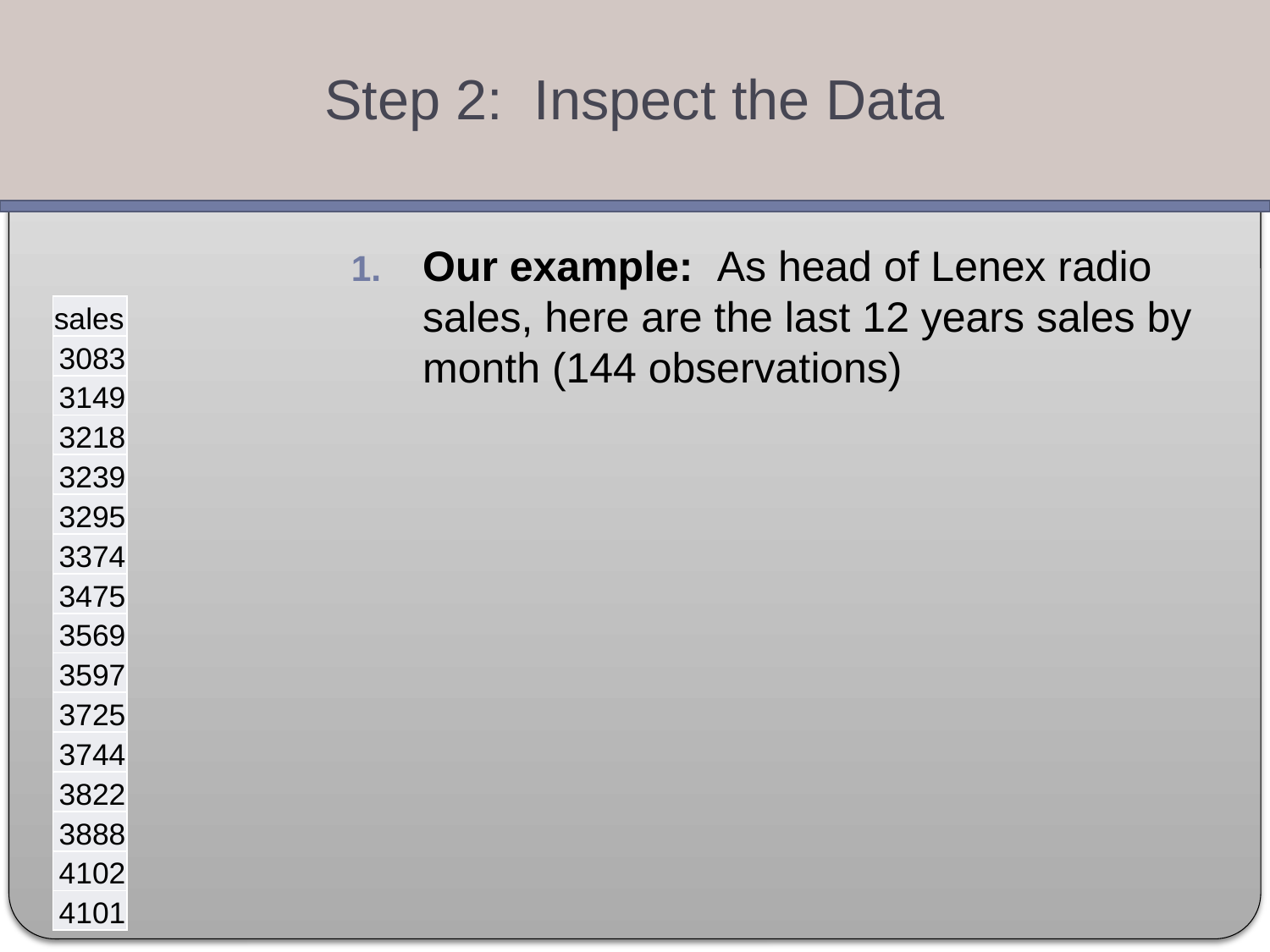

Step 2:  Inspect the Data

Our example:  As head of Lenex radio sales, here are the last 12 years sales by month (144 observations)

| sales |
| --- |
| 3083 |
| 3149 |
| 3218 |
| 3239 |
| 3295 |
| 3374 |
| 3475 |
| 3569 |
| 3597 |
| 3725 |
| 3744 |
| 3822 |
| 3888 |
| 4102 |
| 4101 |